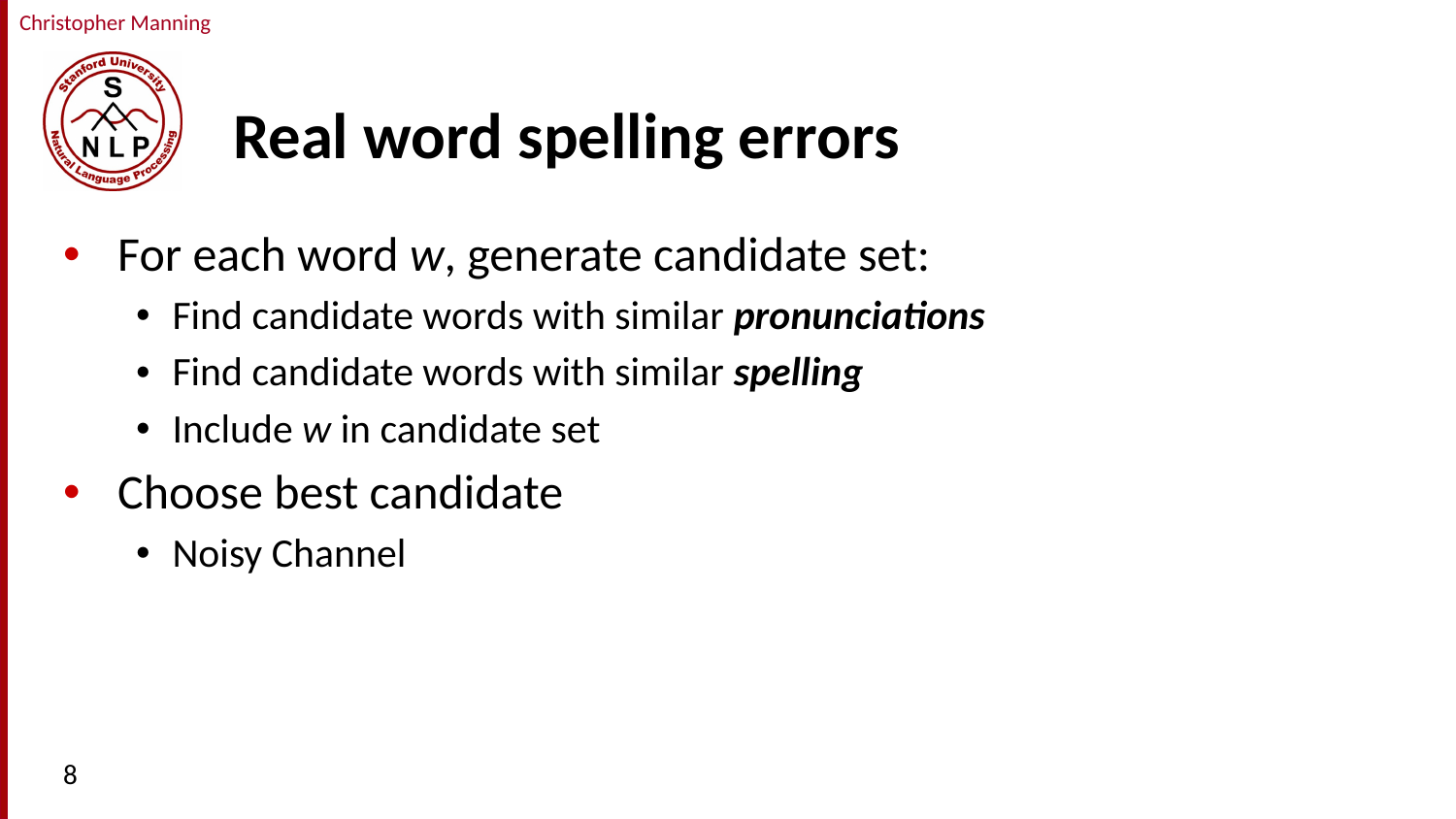

# Real word spelling errors
For each word w, generate candidate set:
Find candidate words with similar pronunciations
Find candidate words with similar spelling
Include w in candidate set
Choose best candidate
Noisy Channel
8